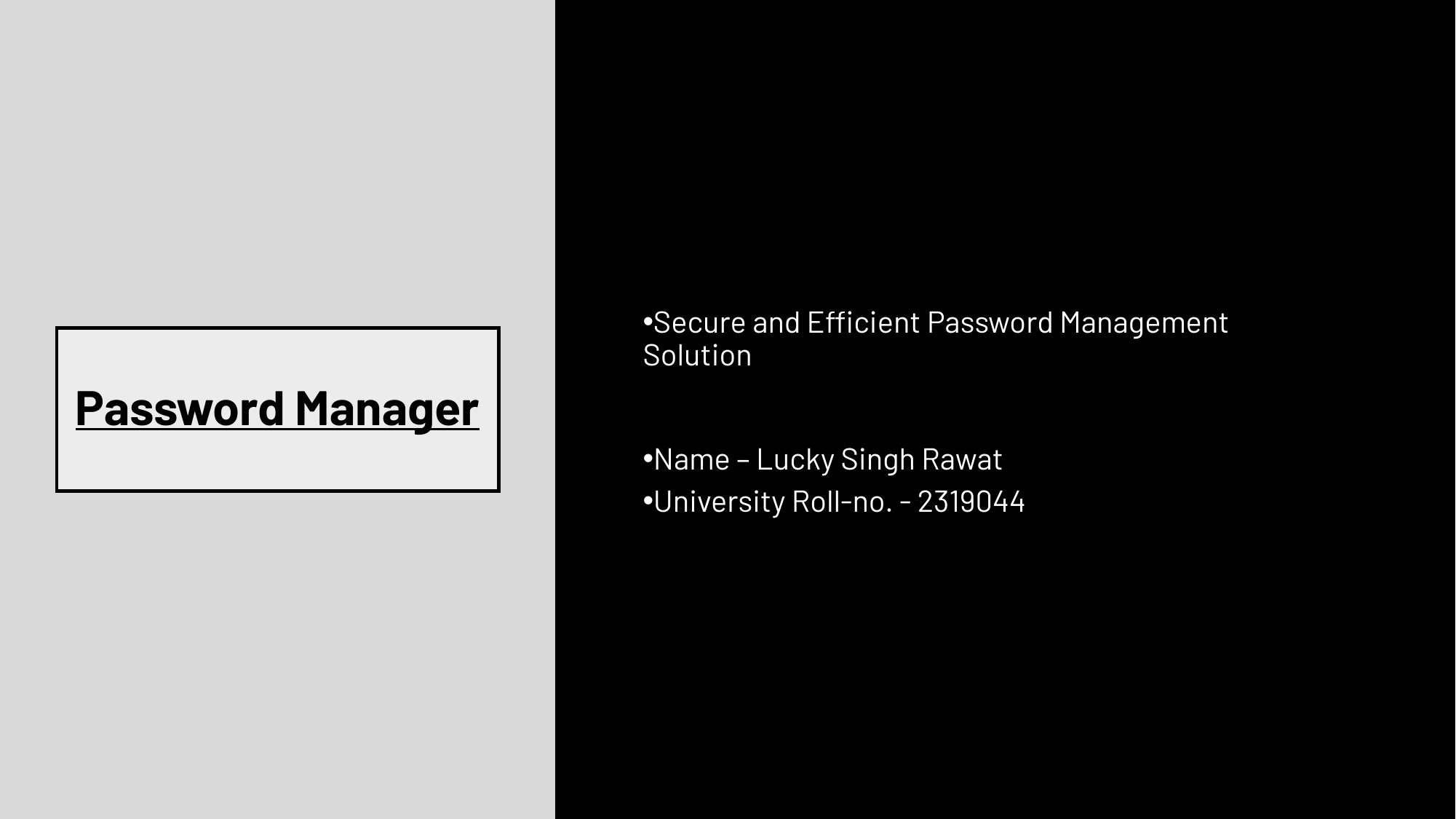

Secure and Efficient Password Management Solution
# Password Manager
Name – Lucky Singh Rawat
University Roll-no. - 2319044